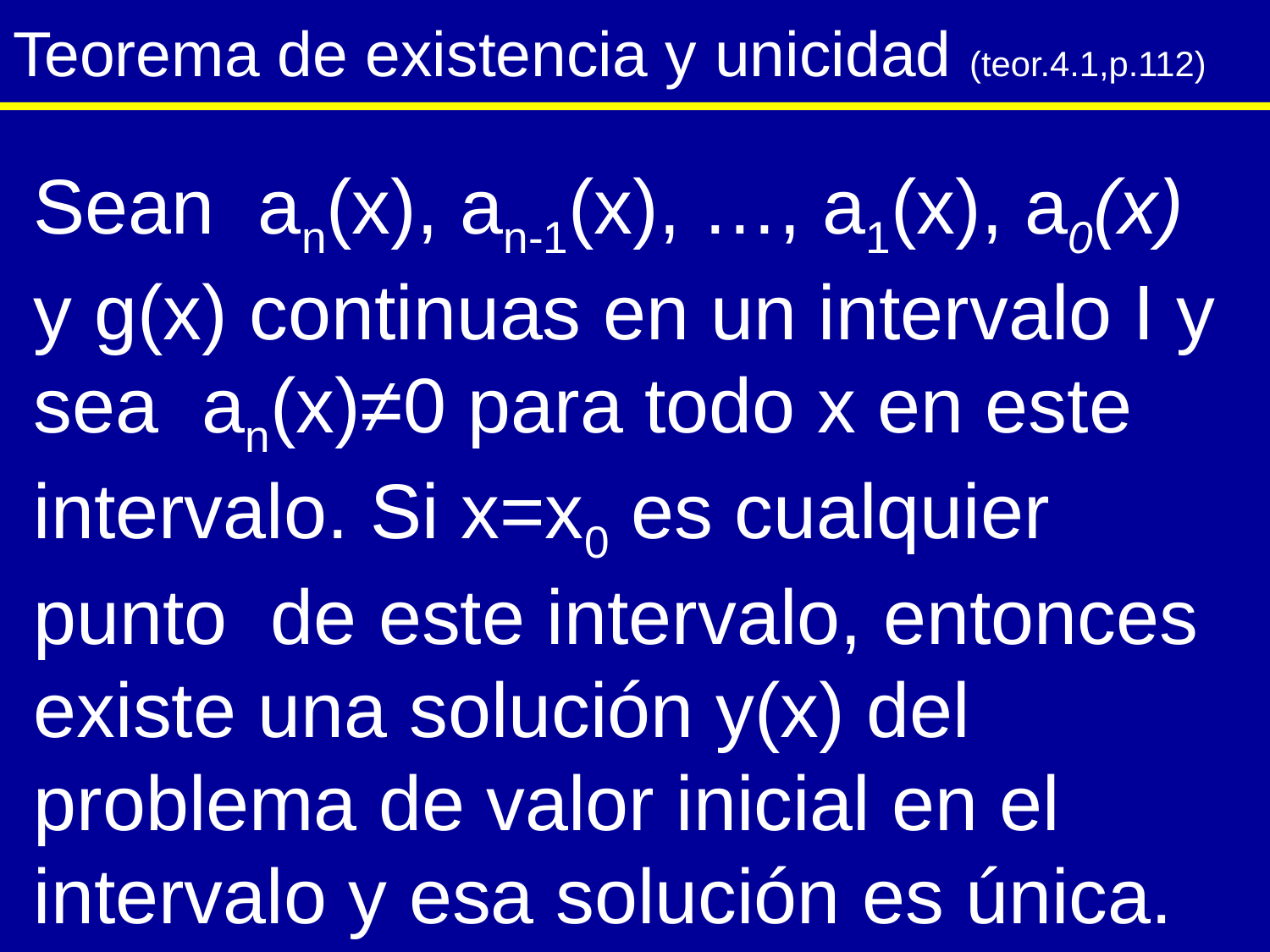

# Teorema de existencia y unicidad (teor.4.1,p.112)

Sean  an(x), an-1(x), …, a1(x), a0(x)  y g(x) continuas en un intervalo I y sea  an(x)≠0 para todo x en este intervalo. Si x=x0 es cualquier punto  de este intervalo, entonces existe una solución y(x) del problema de valor inicial en el intervalo y esa solución es única.